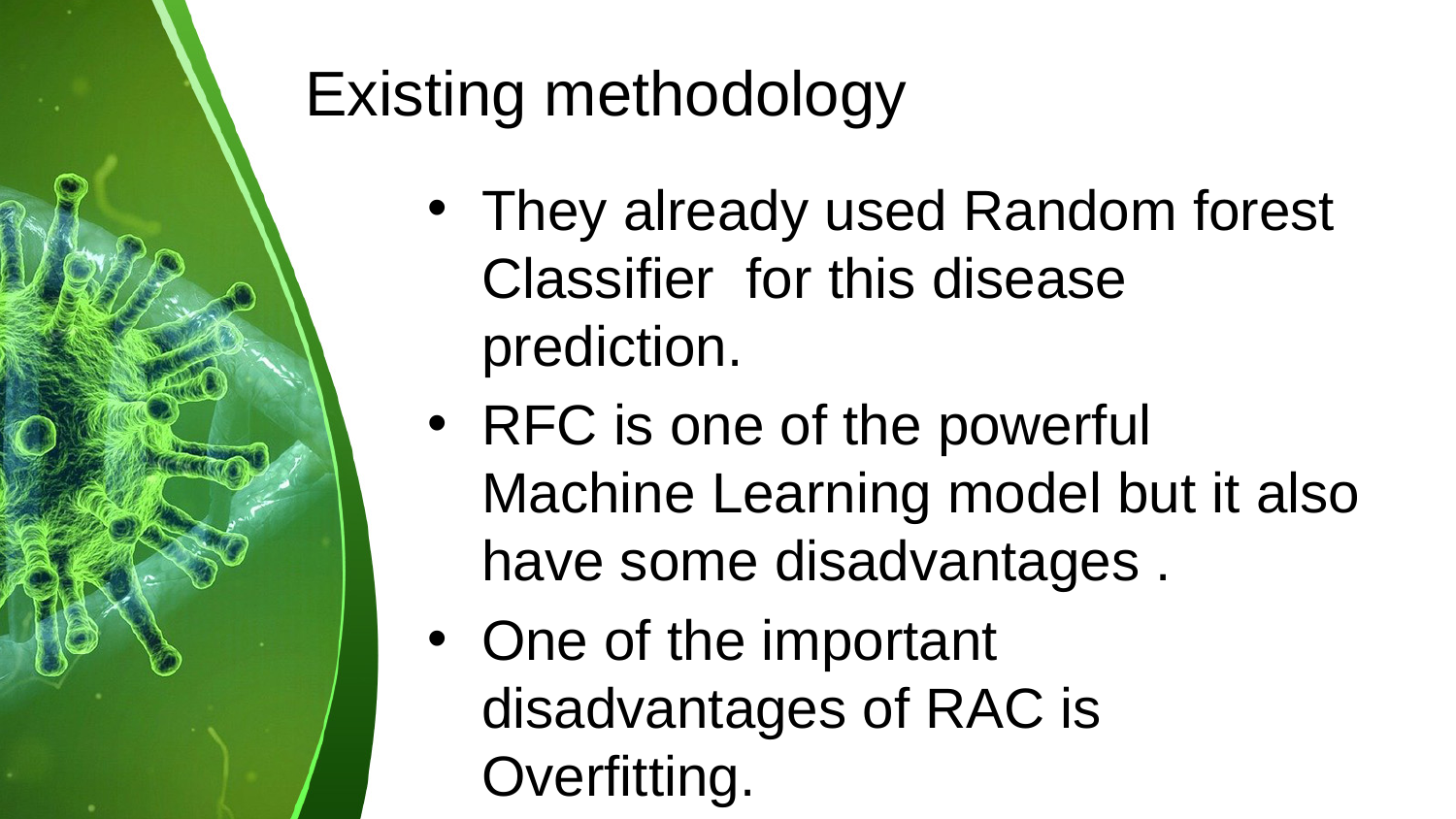

# Existing methodology
They already used Random forest Classifier  for this disease prediction.
RFC is one of the powerful Machine Learning model but it also have some disadvantages .
One of the important disadvantages of RAC is Overfitting.